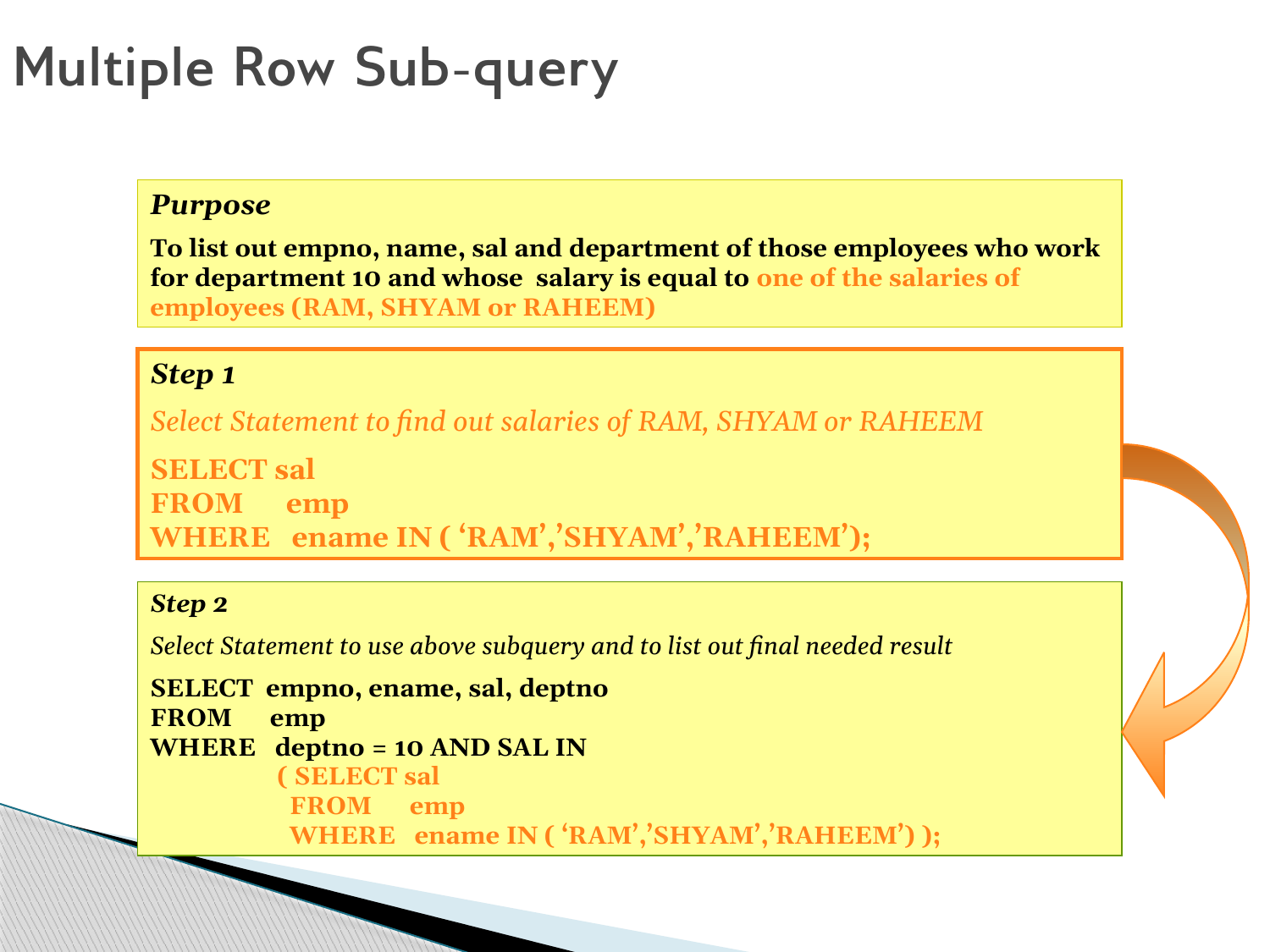

# Multiple Row Sub-query
Purpose
To list out empno, name, sal and department of those employees who work for department 10 and whose  salary is equal to one of the salaries of employees (RAM, SHYAM or RAHEEM)
Step 1
Select Statement to find out salaries of RAM, SHYAM or RAHEEM
SELECT sal
FROM      emp
WHERE   ename IN ( ‘RAM’,’SHYAM’,’RAHEEM’);

Step 2
Select Statement to use above subquery and to list out final needed result
SELECT  empno, ename, sal, deptno
FROM      emp
WHERE   deptno = 10 AND SAL IN
	( SELECT sal
	  FROM      emp
	  WHERE   ename IN ( ‘RAM’,’SHYAM’,’RAHEEM’) );